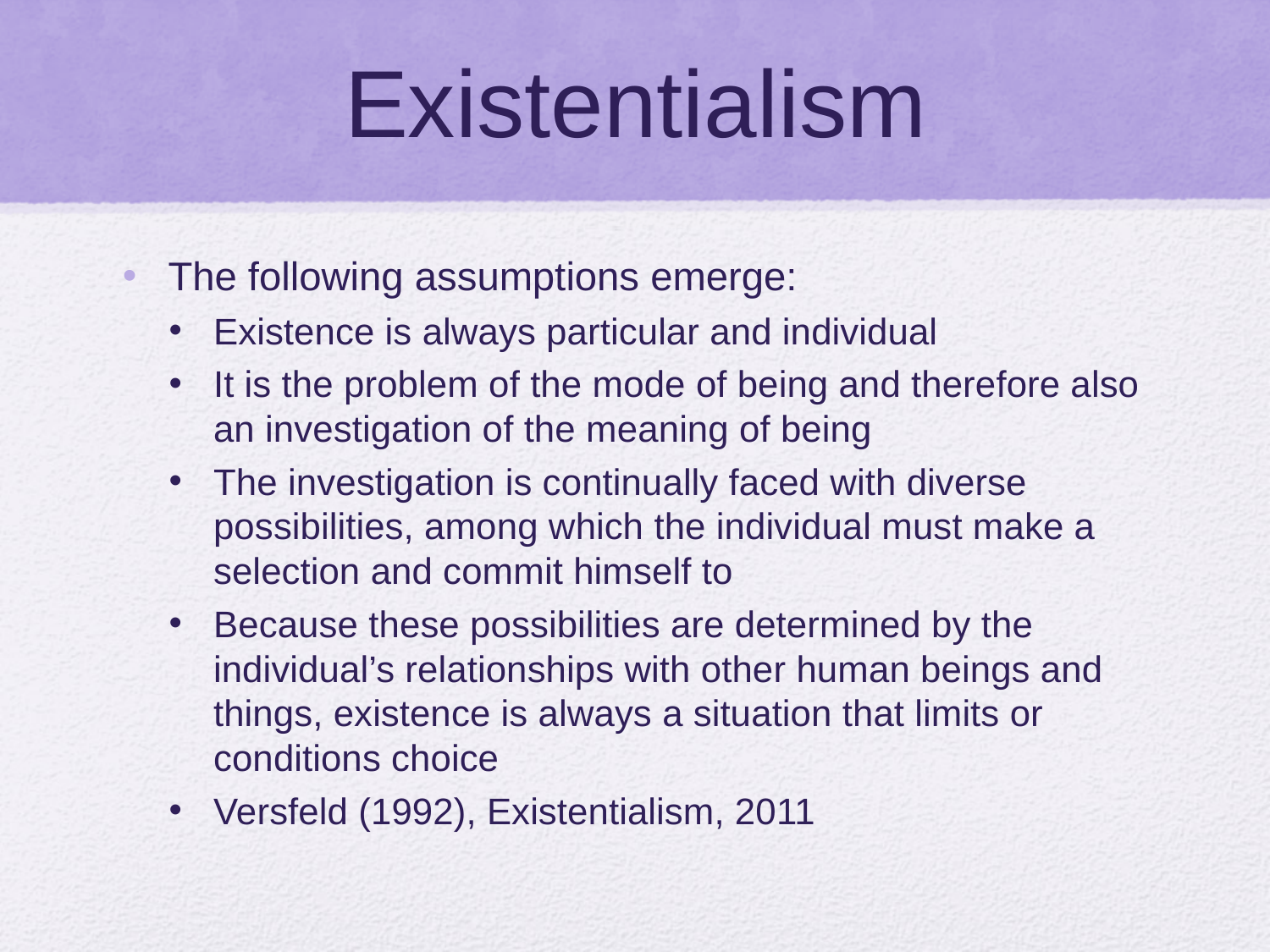

# Existentialism
The following assumptions emerge:
Existence is always particular and individual
It is the problem of the mode of being and therefore also an investigation of the meaning of being
The investigation is continually faced with diverse possibilities, among which the individual must make a selection and commit himself to
Because these possibilities are determined by the individual’s relationships with other human beings and things, existence is always a situation that limits or conditions choice
Versfeld (1992), Existentialism, 2011